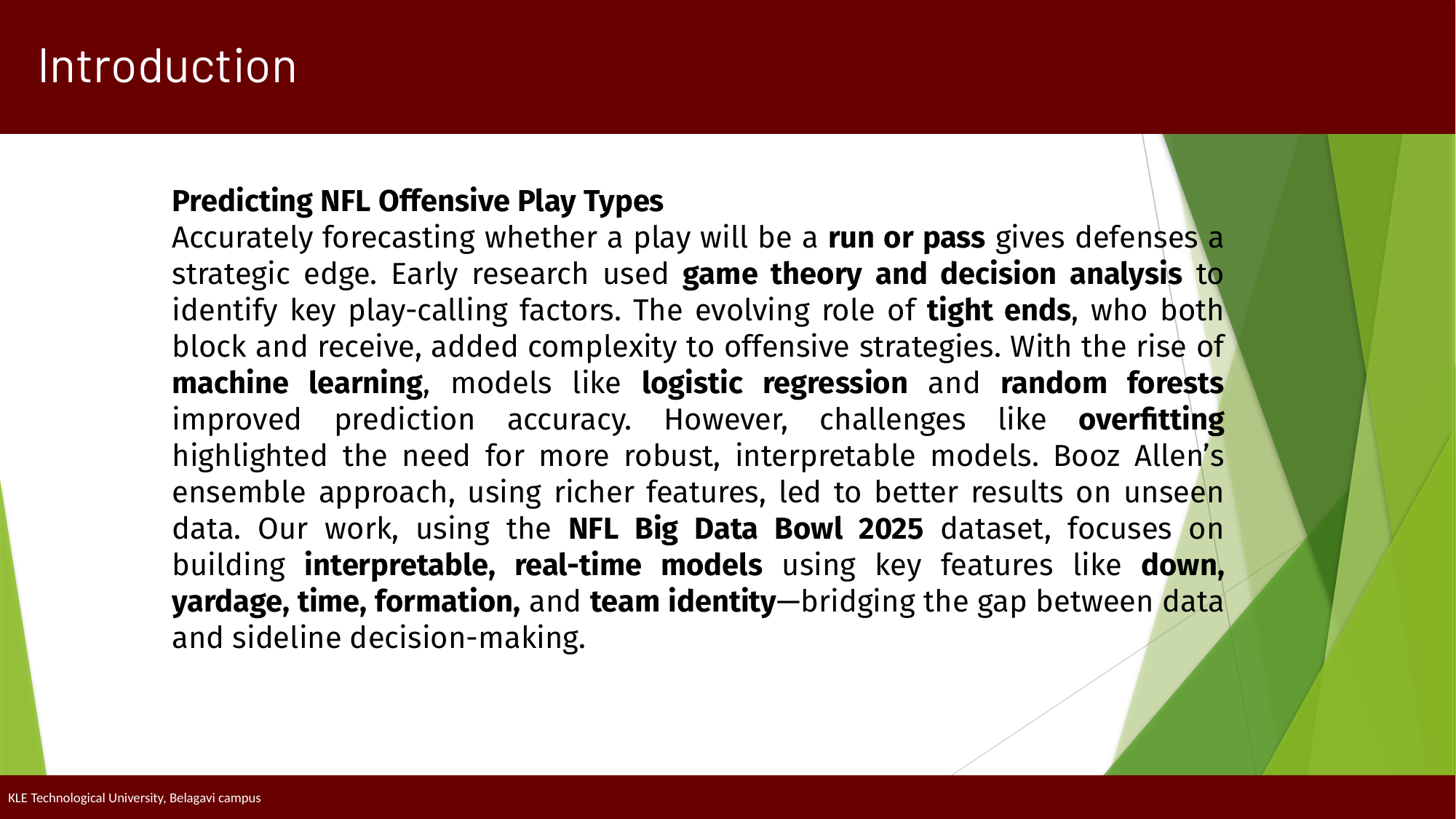

Introduction

Predicting NFL Offensive Play Types
Accurately forecasting whether a play will be a run or pass gives defenses a strategic edge. Early research used game theory and decision analysis to identify key play-calling factors. The evolving role of tight ends, who both block and receive, added complexity to offensive strategies. With the rise of machine learning, models like logistic regression and random forests improved prediction accuracy. However, challenges like overfitting highlighted the need for more robust, interpretable models. Booz Allen’s ensemble approach, using richer features, led to better results on unseen data. Our work, using the NFL Big Data Bowl 2025 dataset, focuses on building interpretable, real-time models using key features like down, yardage, time, formation, and team identity—bridging the gap between data and sideline decision-making.

KLE Technological University, Belagavi campus